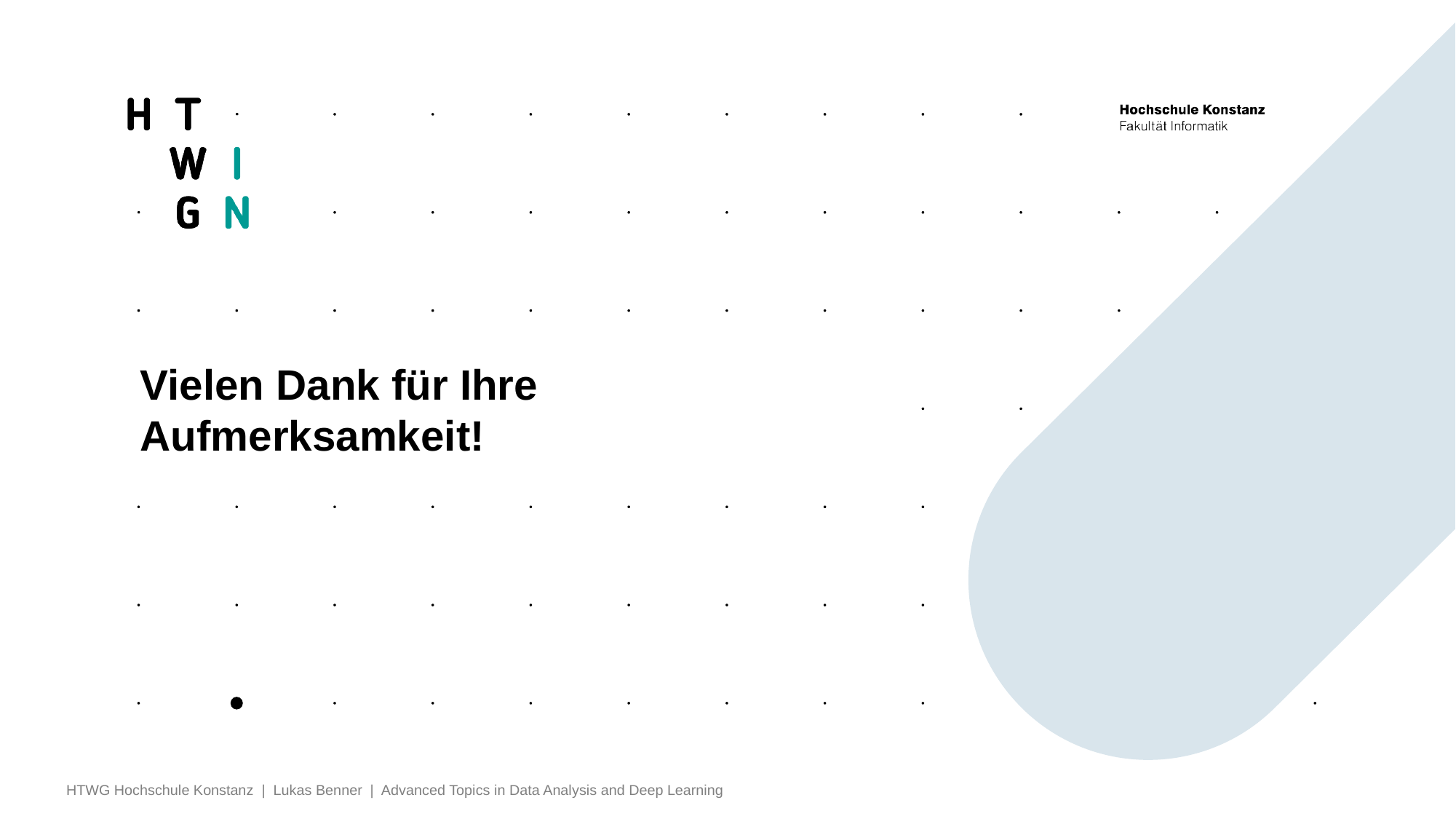

# Vielen Dank für Ihre Aufmerksamkeit!
HTWG Hochschule Konstanz  |  Lukas Benner  |  Advanced Topics in Data Analysis and Deep Learning